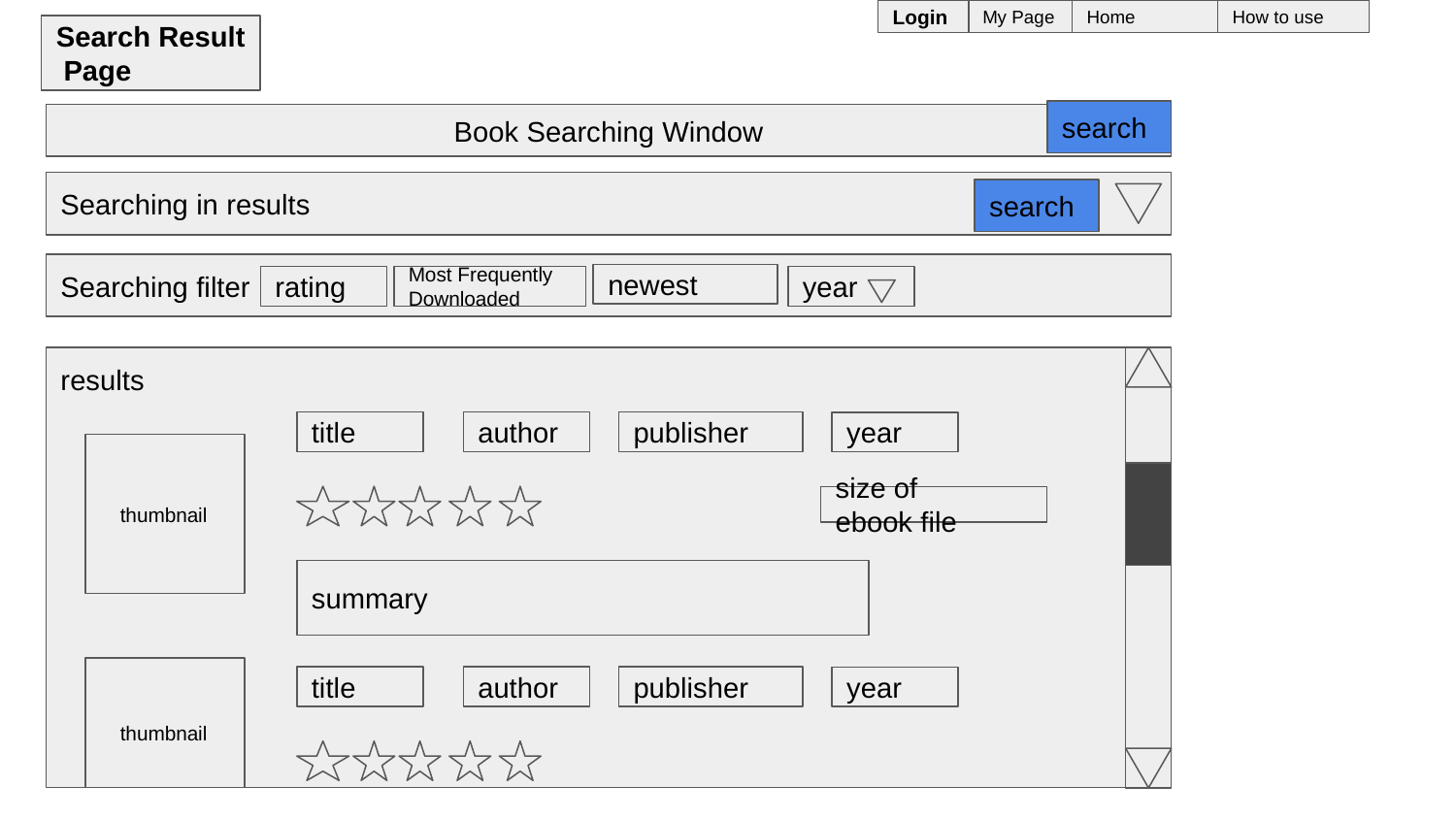

Login
My Page
Home
How to use
Search Result
 Page
search
Book Searching Window
Searching in results
search

Searching filter
newest
rating
Most Frequently Downloaded
year

results

title
author
publisher
year

size of
ebook file
thumbnail
summary

title
author
publisher
year
thumbnail